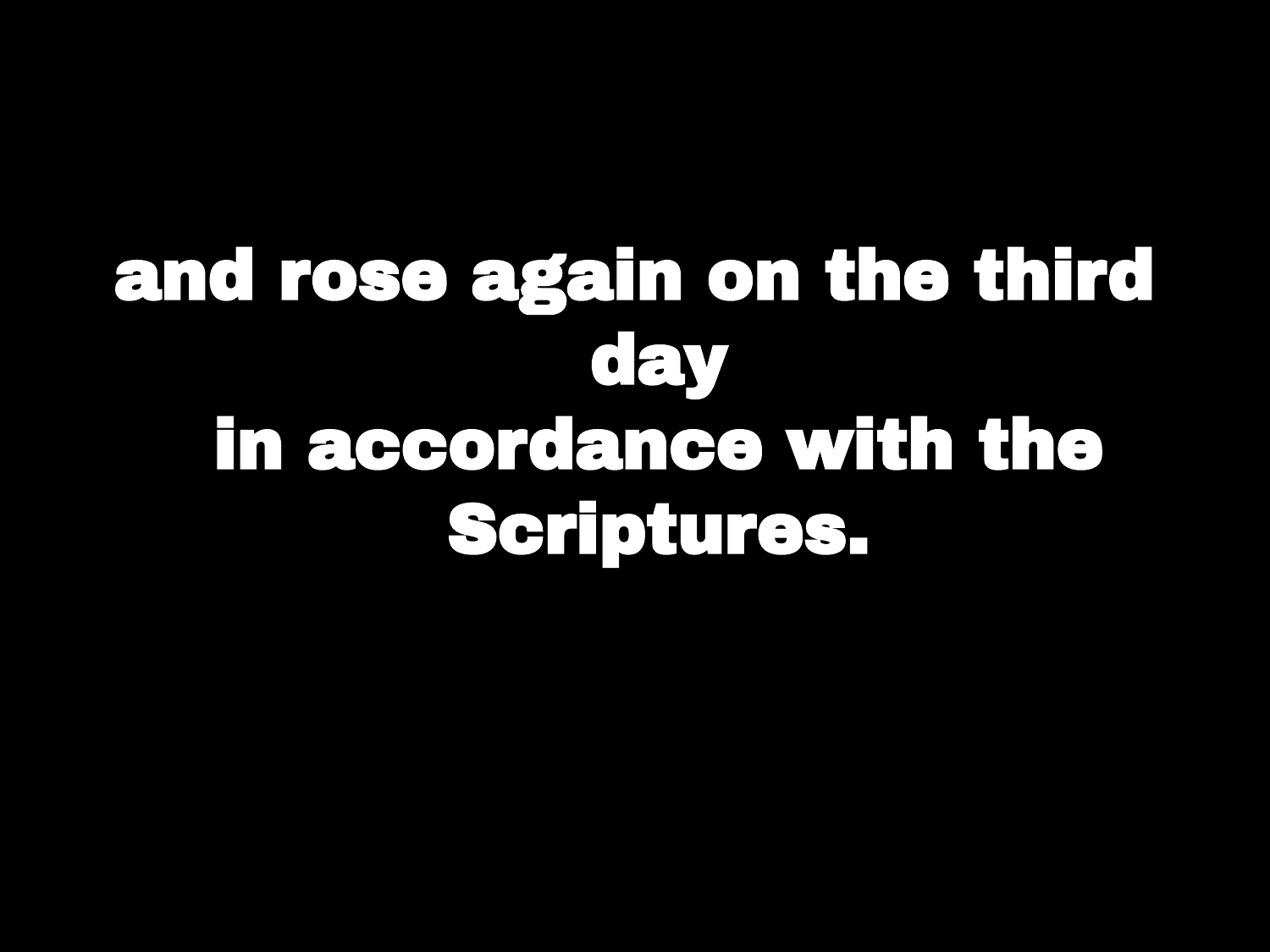

#
and rose again on the third day
in accordance with the Scriptures.